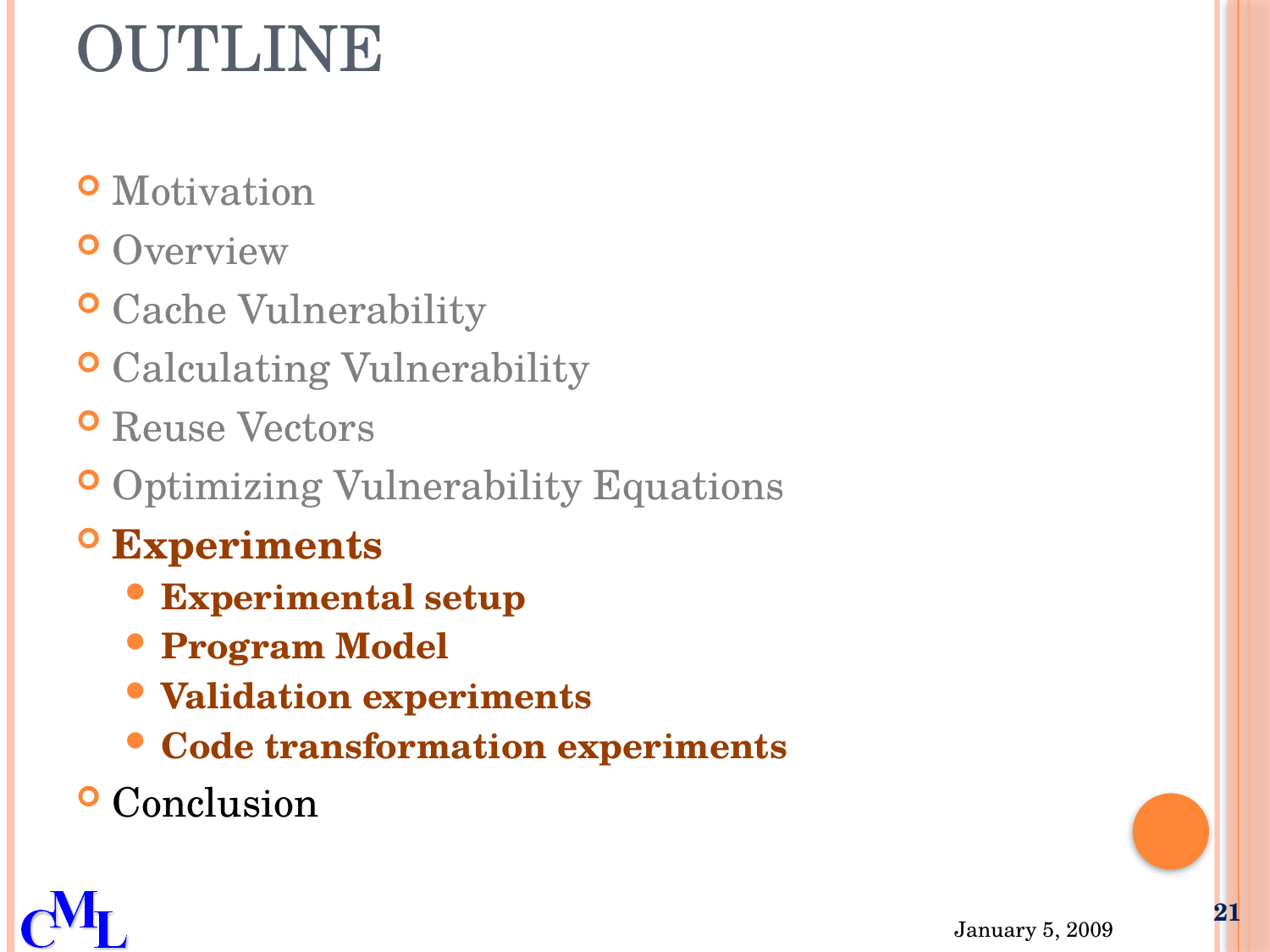

# Outline
Motivation
Overview
Cache Vulnerability
Calculating Vulnerability
Reuse Vectors
Optimizing Vulnerability Equations
Experiments
Experimental setup
Program Model
Validation experiments
Code transformation experiments
Conclusion

21